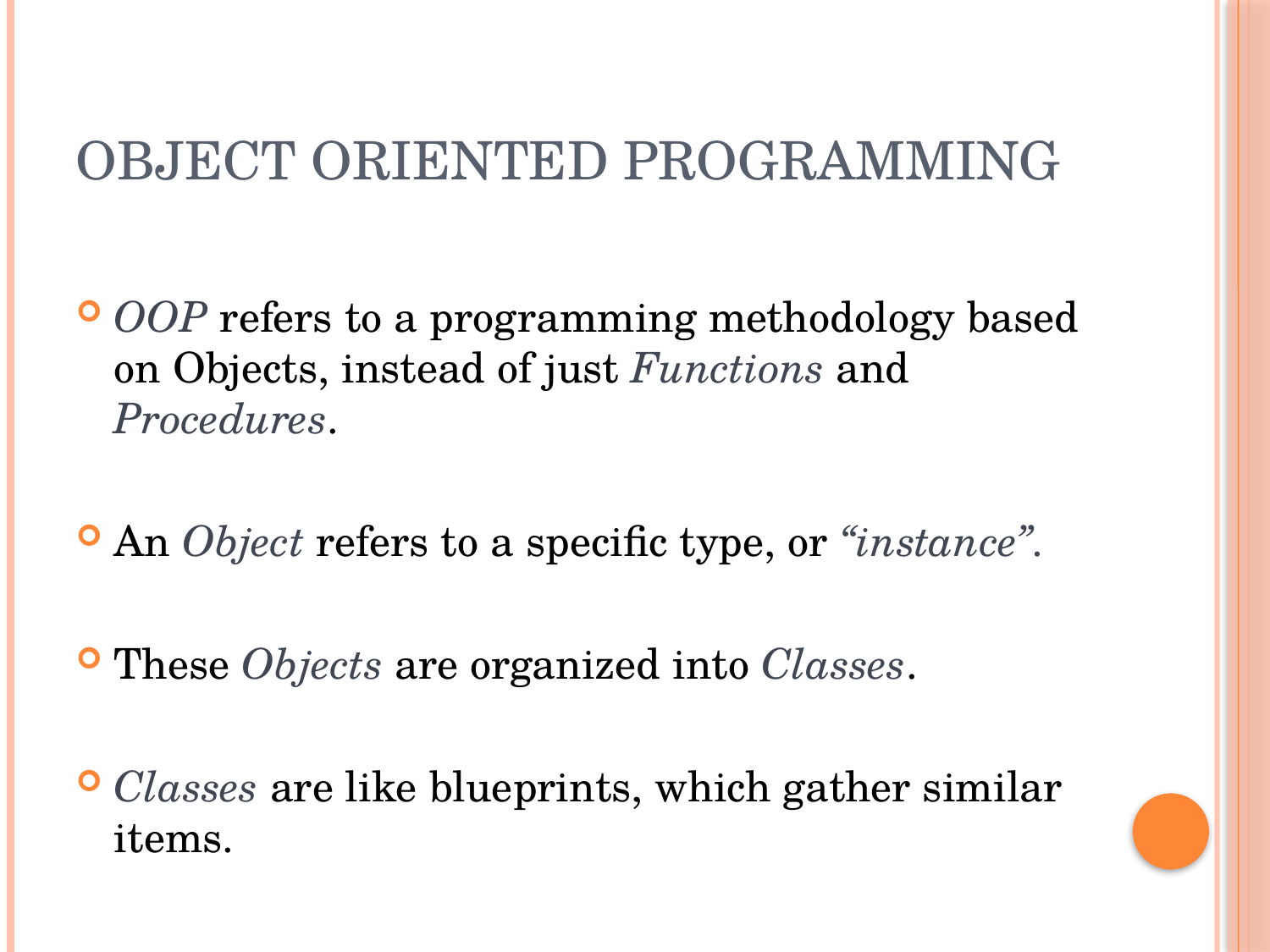

# Object Oriented Programming

OOP refers to a programming methodology based on Objects, instead of just Functions and Procedures.

An Object refers to a specific type, or “instance”.

These Objects are organized into Classes.

Classes are like blueprints, which gather similar items.